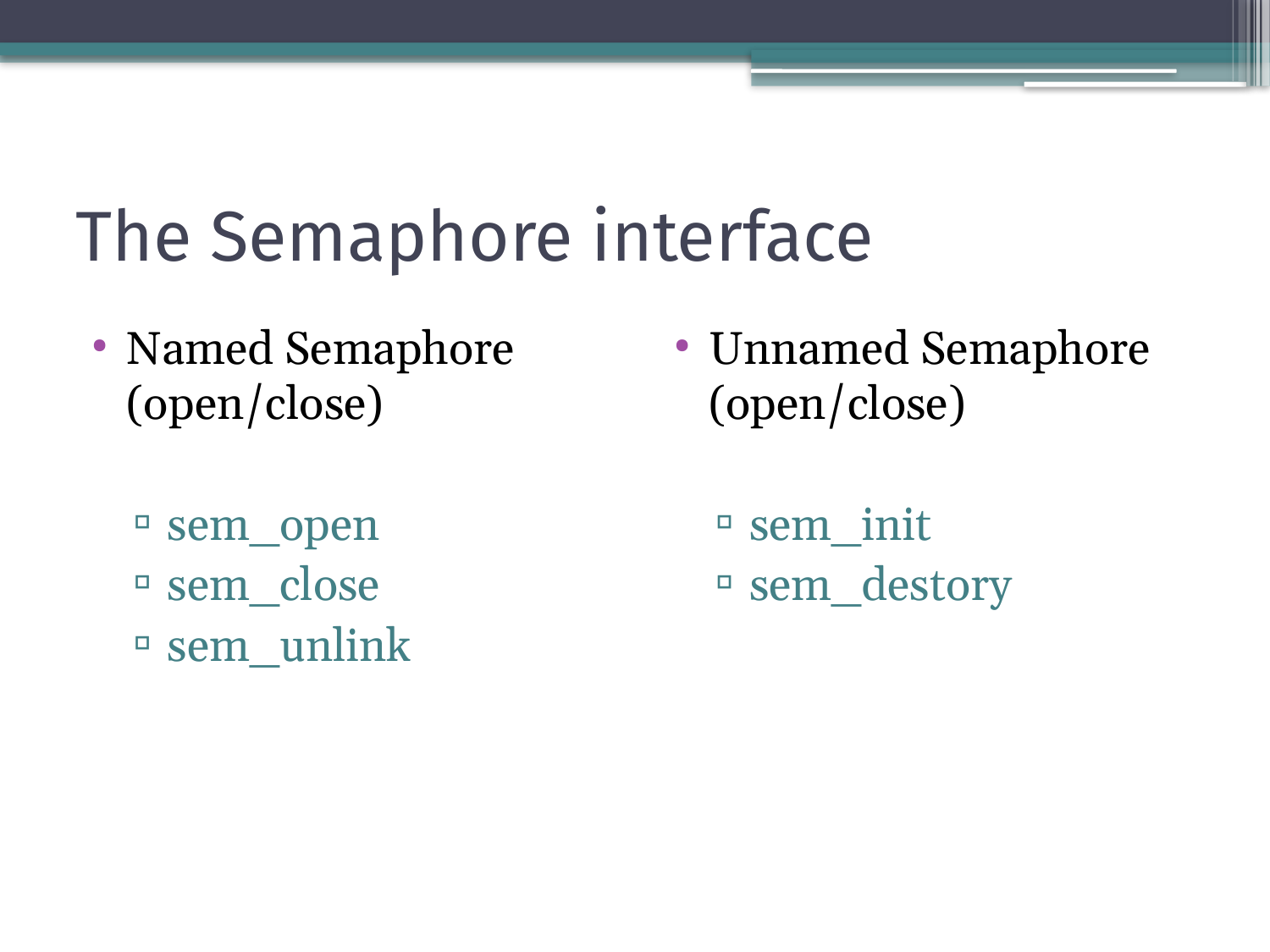

# The Semaphore interface
Named Semaphore (open/close)

sem_open
sem_close
sem_unlink

Unnamed Semaphore (open/close)

sem_init
sem_destory